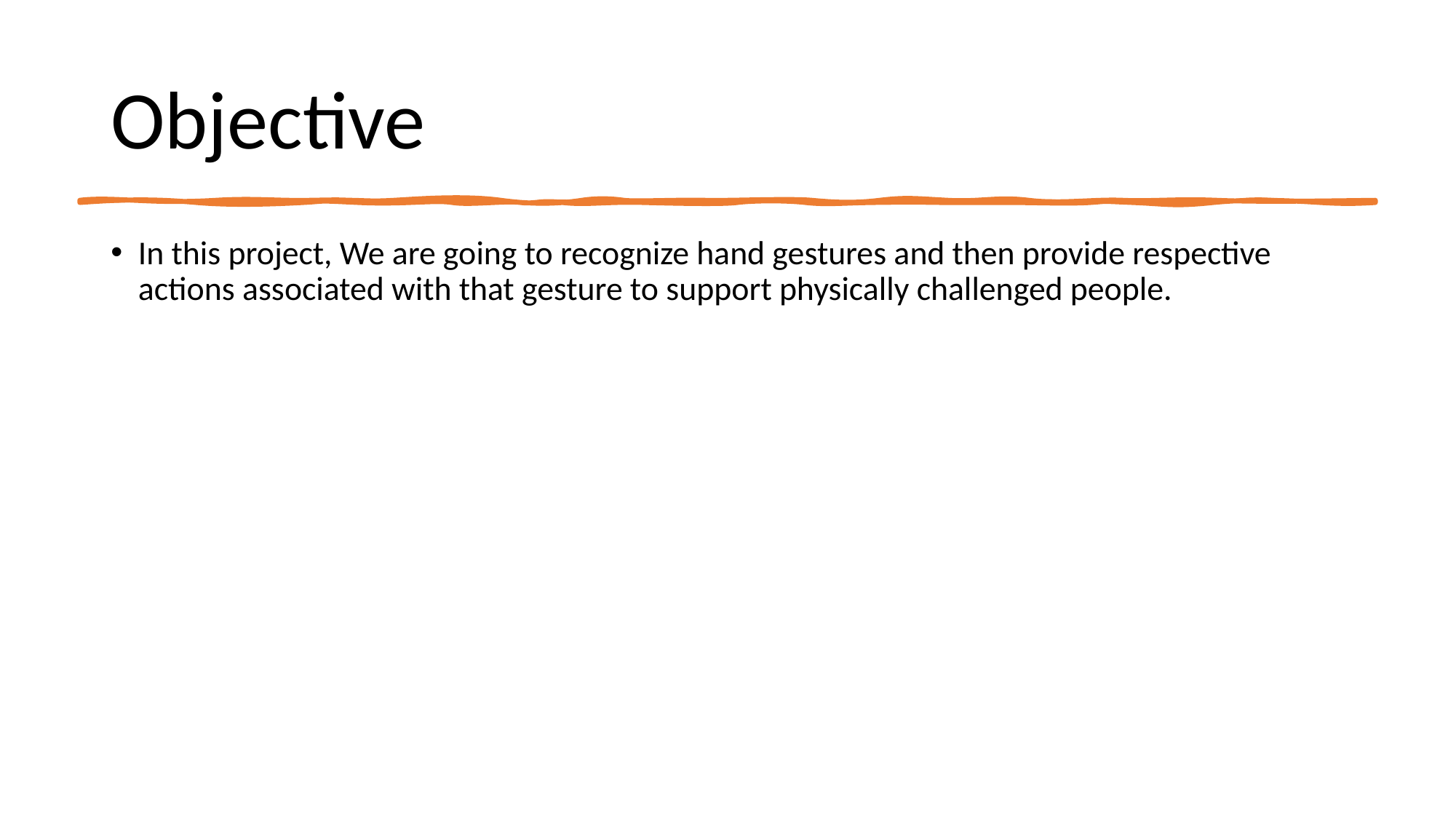

# Objective

In this project, We are going to recognize hand gestures and then provide respective actions associated with that gesture to support physically challenged people.